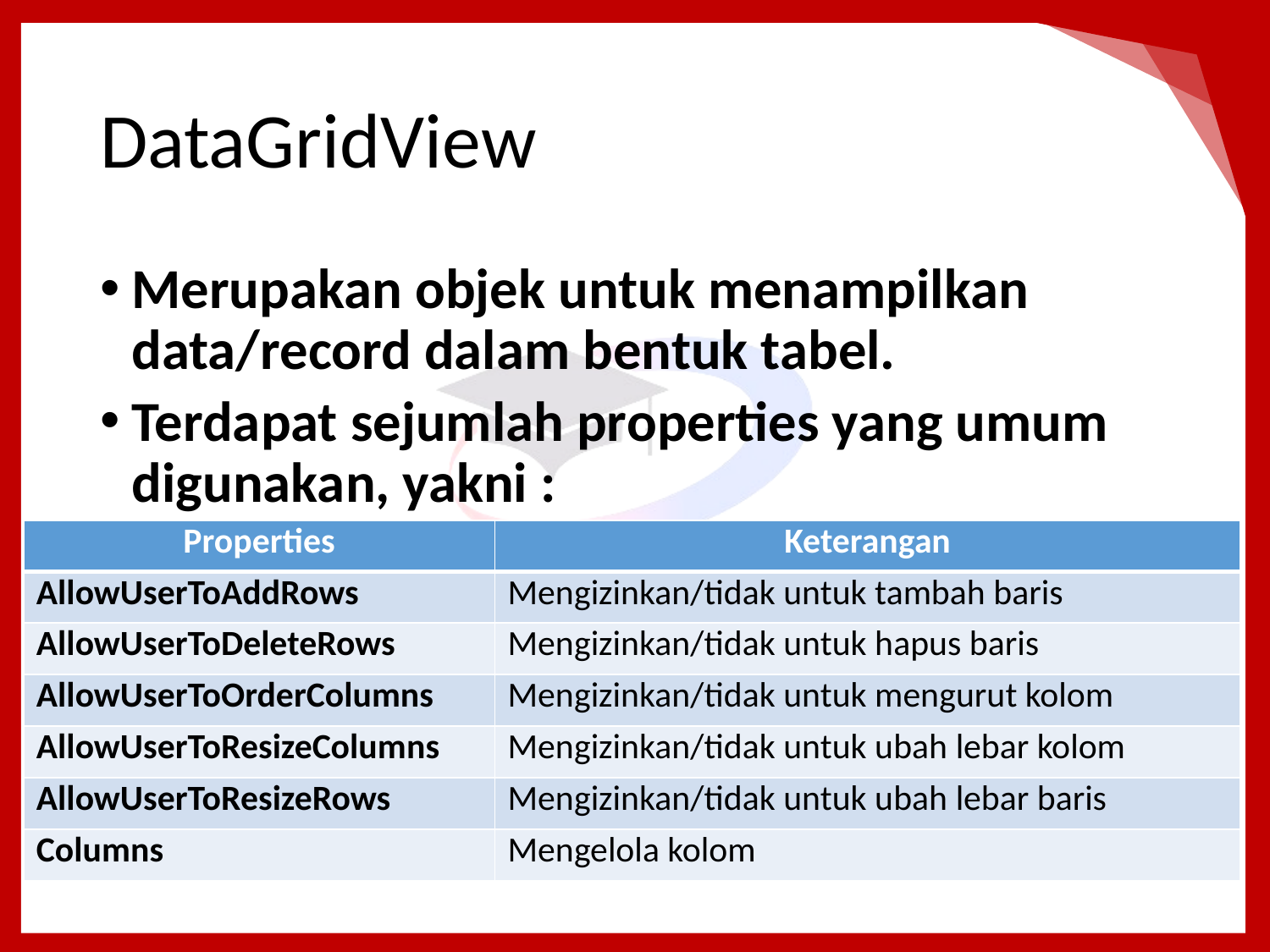

# DataGridView
Merupakan objek untuk menampilkan data/record dalam bentuk tabel.
Terdapat sejumlah properties yang umum digunakan, yakni :

| Properties | Keterangan |
| --- | --- |
| AllowUserToAddRows | Mengizinkan/tidak untuk tambah baris |
| AllowUserToDeleteRows | Mengizinkan/tidak untuk hapus baris |
| AllowUserToOrderColumns | Mengizinkan/tidak untuk mengurut kolom |
| AllowUserToResizeColumns | Mengizinkan/tidak untuk ubah lebar kolom |
| AllowUserToResizeRows | Mengizinkan/tidak untuk ubah lebar baris |
| Columns | Mengelola kolom |